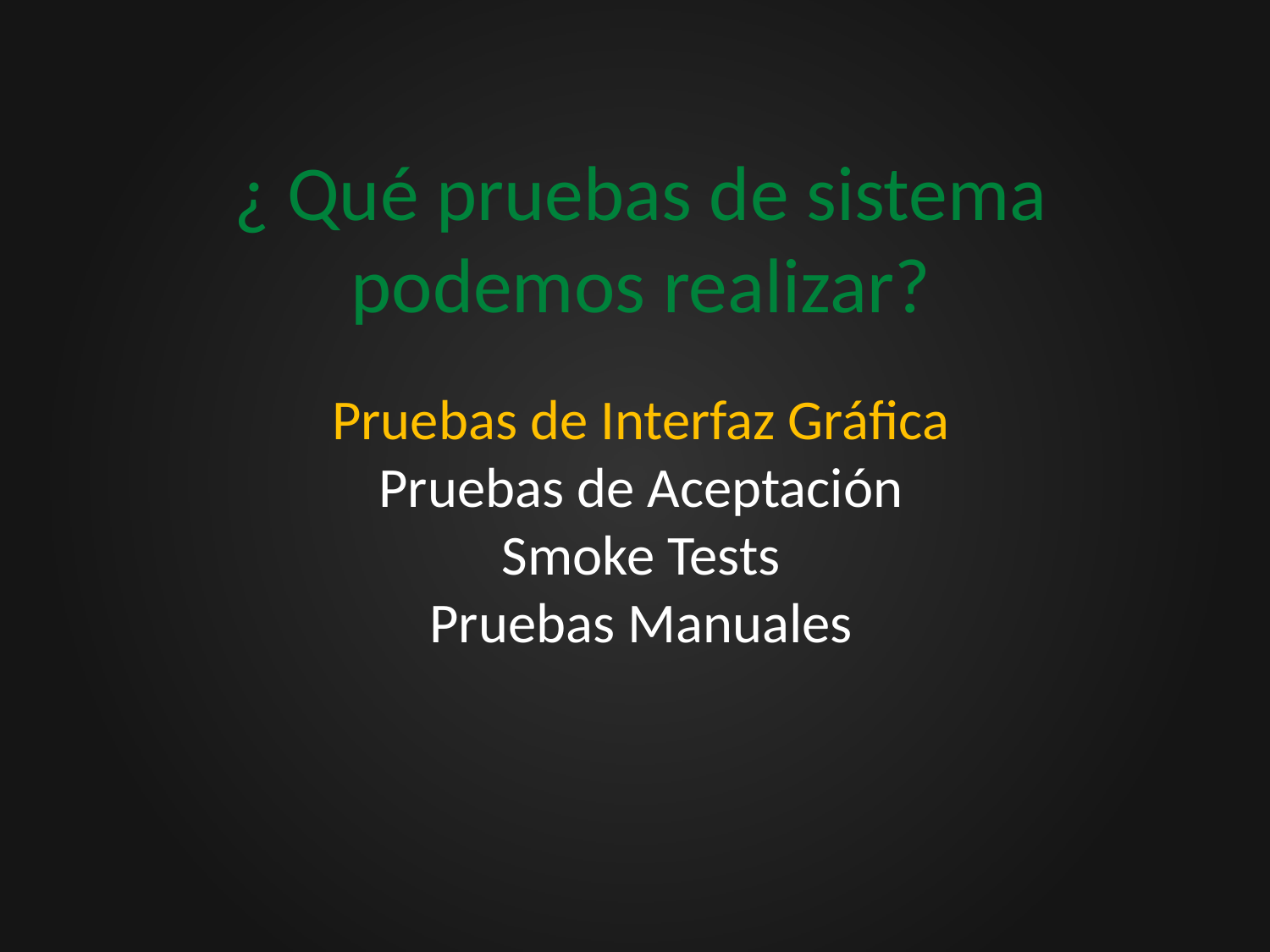

# ¿ Qué pruebas de sistema podemos realizar?
Pruebas de Interfaz Gráfica
Pruebas de Aceptación
Smoke Tests
Pruebas Manuales